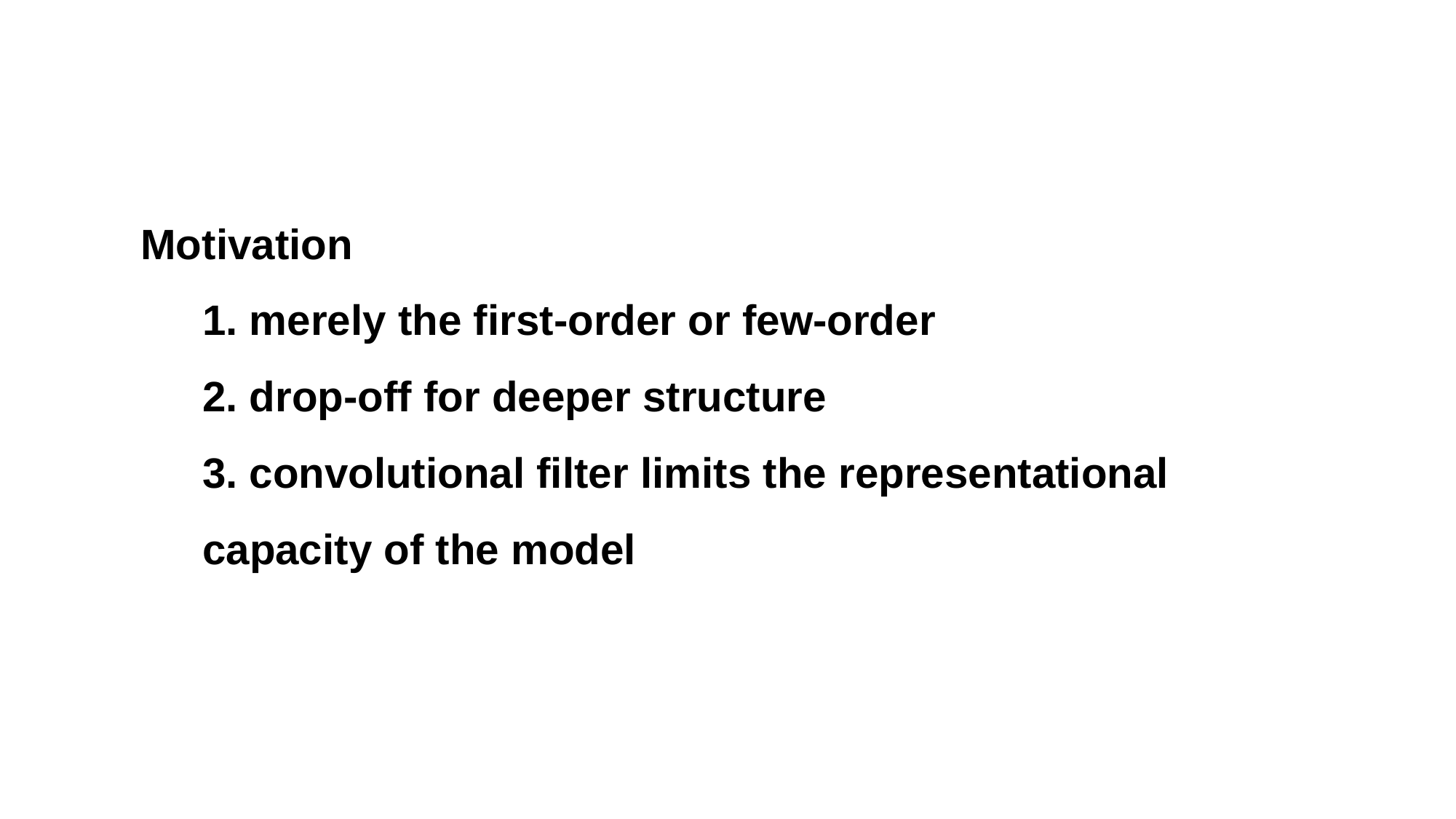

Motivation
 merely the first-order or few-order
 drop-off for deeper structure
 convolutional filter limits the representational capacity of the model